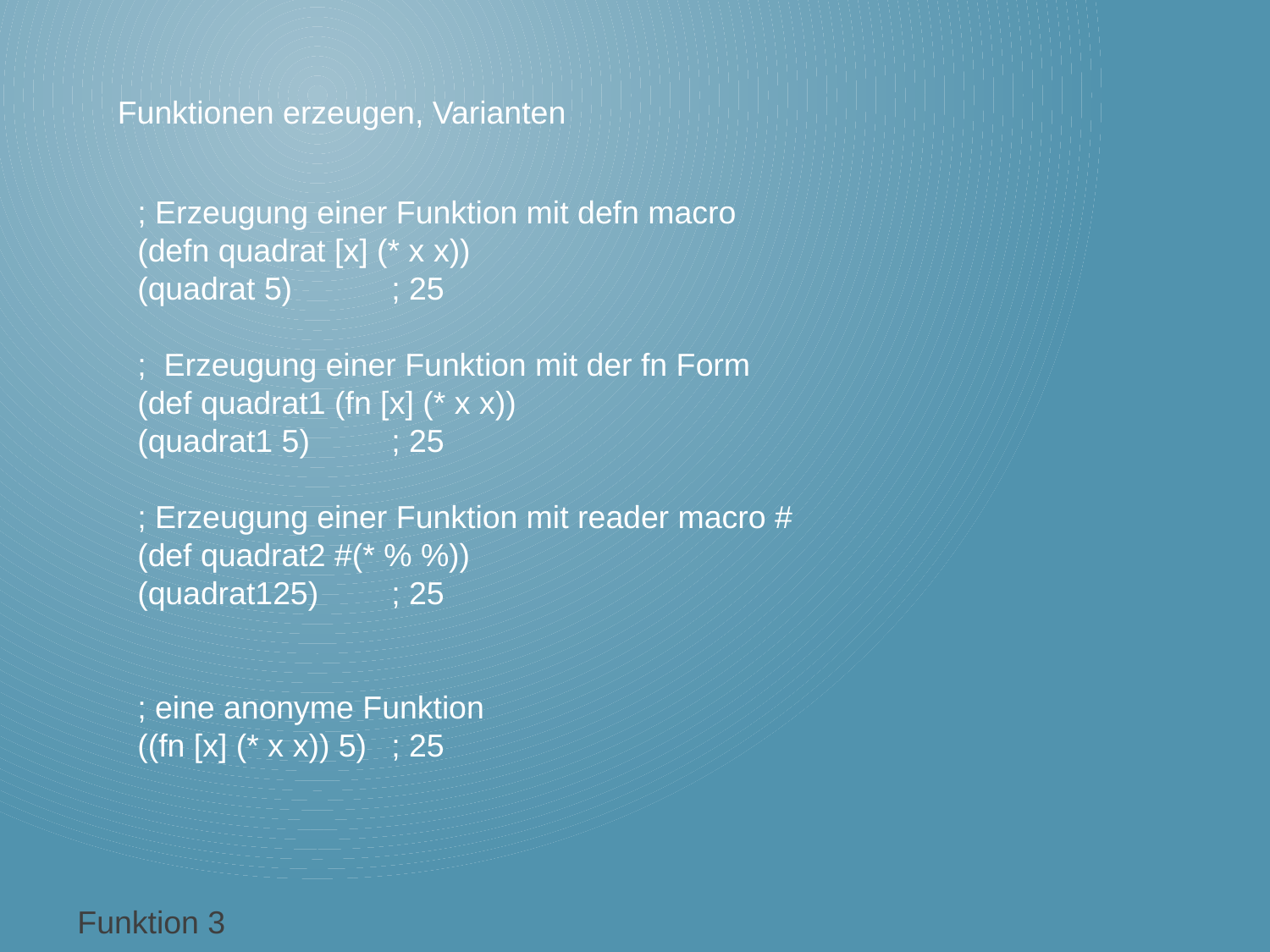

Funktionen erzeugen, Varianten
; Erzeugung einer Funktion mit defn macro
(defn quadrat [x] (* x x))
(quadrat 5) 	; 25

;  Erzeugung einer Funktion mit der fn Form
(def quadrat1 (fn [x] (* x x))
(quadrat1 5)	; 25

; Erzeugung einer Funktion mit reader macro #
(def quadrat2 #(* % %))
(quadrat125)	; 25

; eine anonyme Funktion
((fn [x] (* x x)) 5) 	; 25

Funktion 3